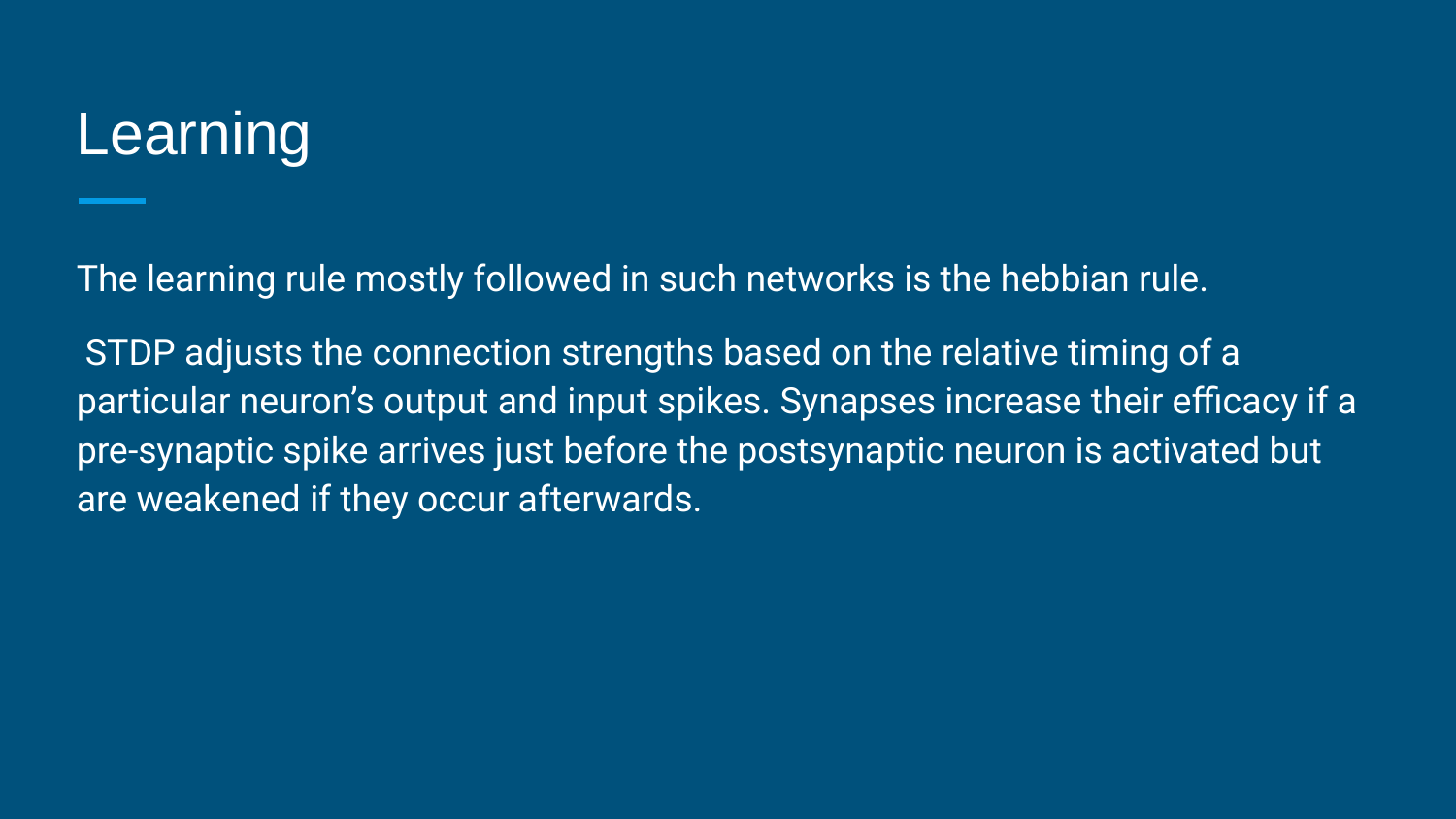

# Learning
The learning rule mostly followed in such networks is the hebbian rule.
 STDP adjusts the connection strengths based on the relative timing of a particular neuron’s output and input spikes. Synapses increase their efficacy if a pre-synaptic spike arrives just before the postsynaptic neuron is activated but are weakened if they occur afterwards.